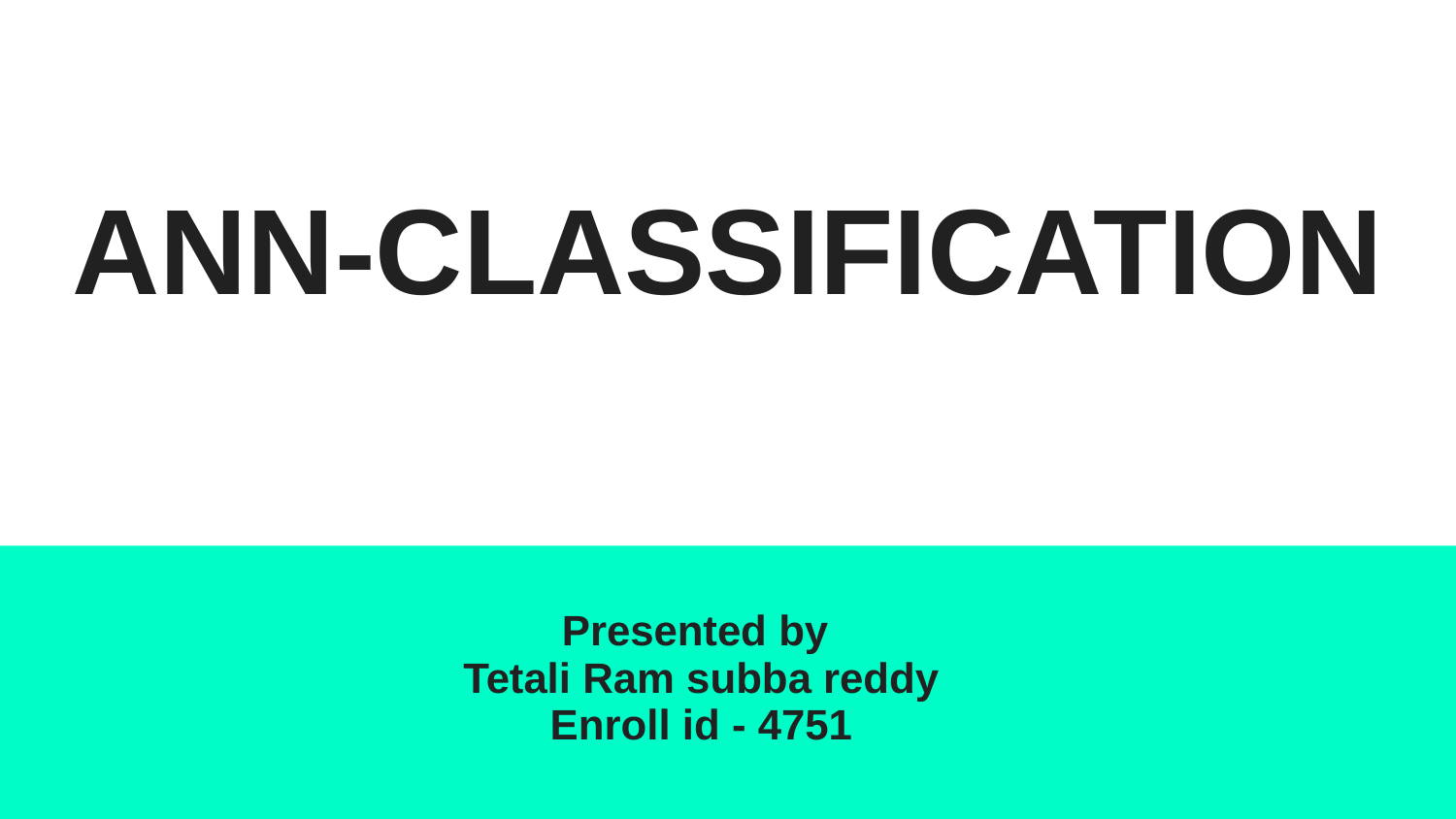

# ANN-CLASSIFICATION
Presented by
Tetali Ram subba reddy
Enroll id - 4751